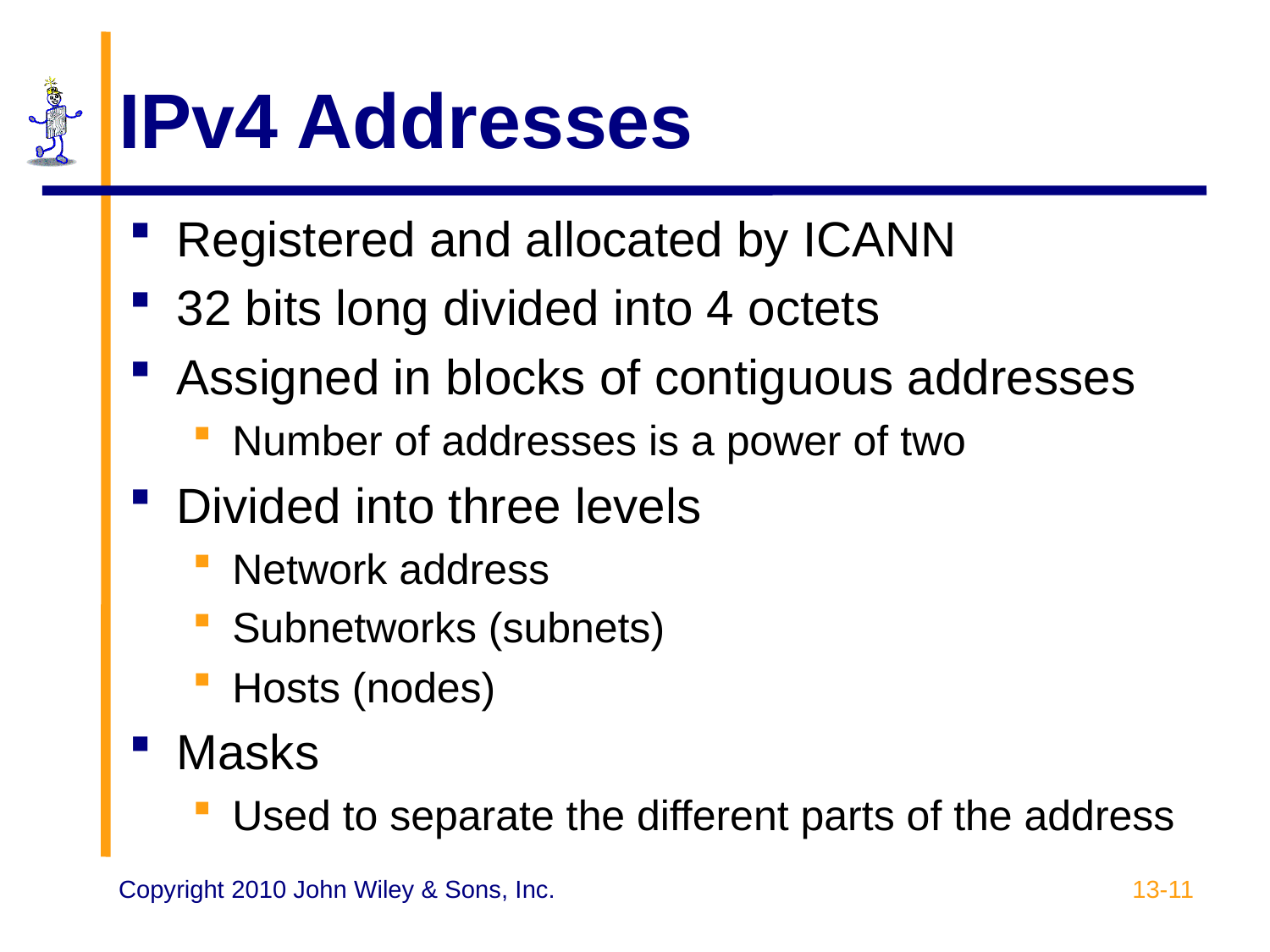

# IPv4 Addresses
Registered and allocated by ICANN
32 bits long divided into 4 octets
Assigned in blocks of contiguous addresses
Number of addresses is a power of two
Divided into three levels
Network address
Subnetworks (subnets)
Hosts (nodes)
Masks
Used to separate the different parts of the address
13-11
Copyright 2010 John Wiley & Sons, Inc.